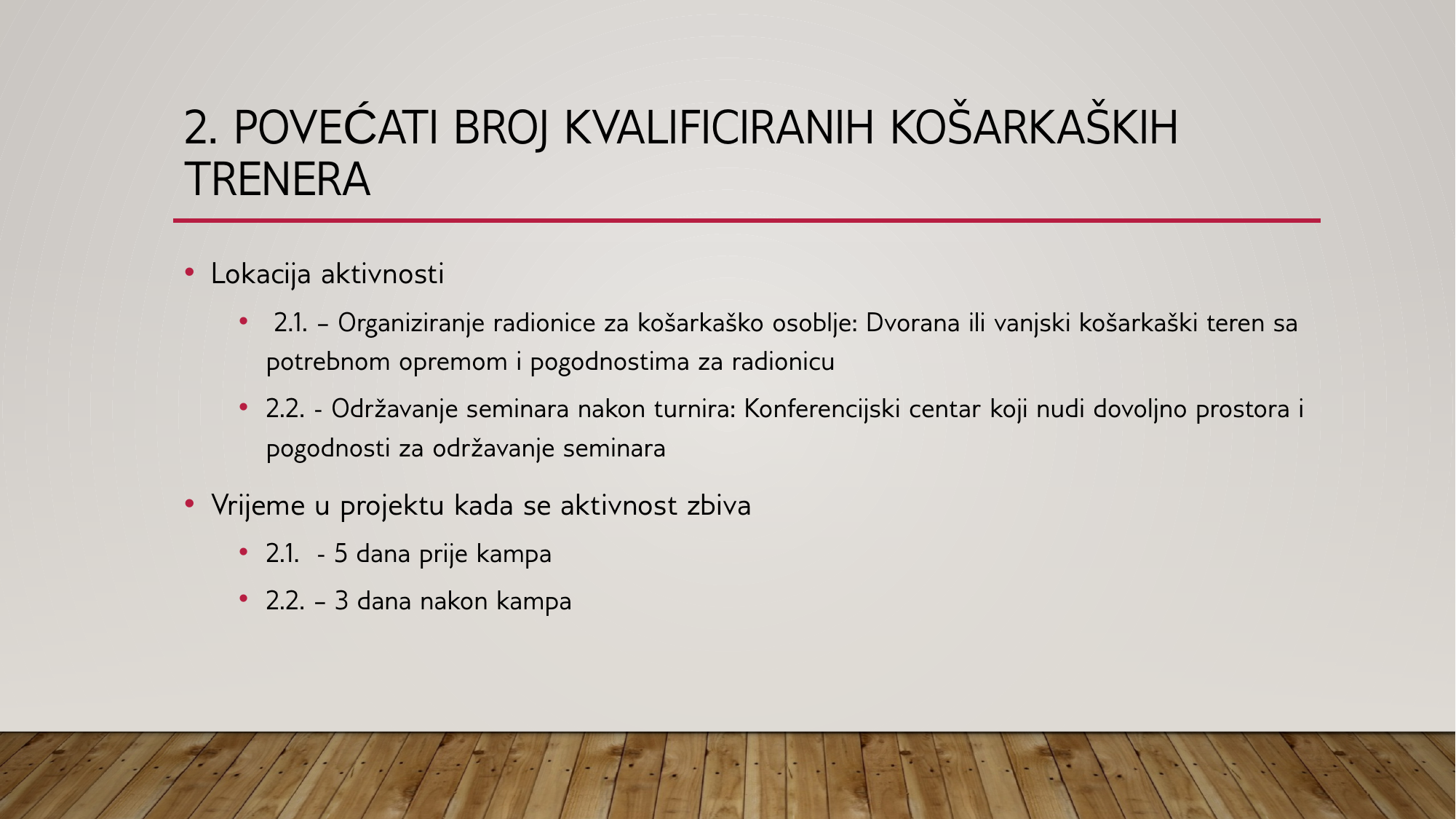

# 2. Povećati broj kvalificiranih košarkaških trenera
Lokacija aktivnosti
 2.1. – Organiziranje radionice za košarkaško osoblje: Dvorana ili vanjski košarkaški teren sa potrebnom opremom i pogodnostima za radionicu
2.2. - Održavanje seminara nakon turnira: Konferencijski centar koji nudi dovoljno prostora i pogodnosti za održavanje seminara
Vrijeme u projektu kada se aktivnost zbiva
2.1.  - 5 dana prije kampa
2.2. – 3 dana nakon kampa